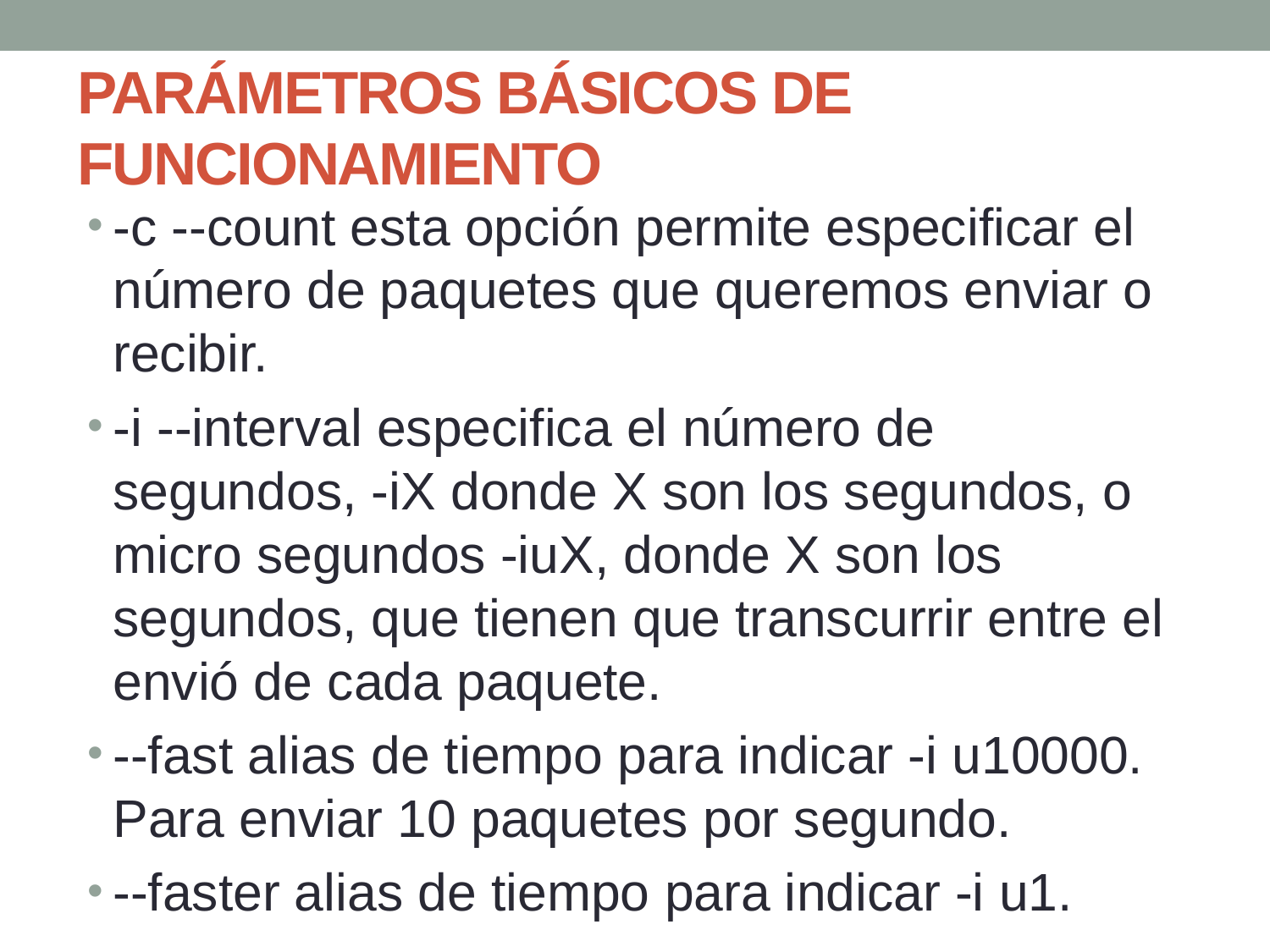

# PARÁMETROS BÁSICOS DE FUNCIONAMIENTO
-c --count esta opción permite especificar el número de paquetes que queremos enviar o recibir.
-i --interval especifica el número de segundos, -iX donde X son los segundos, o micro segundos -iuX, donde X son los segundos, que tienen que transcurrir entre el envió de cada paquete.
--fast alias de tiempo para indicar -i u10000. Para enviar 10 paquetes por segundo.
--faster alias de tiempo para indicar -i u1.